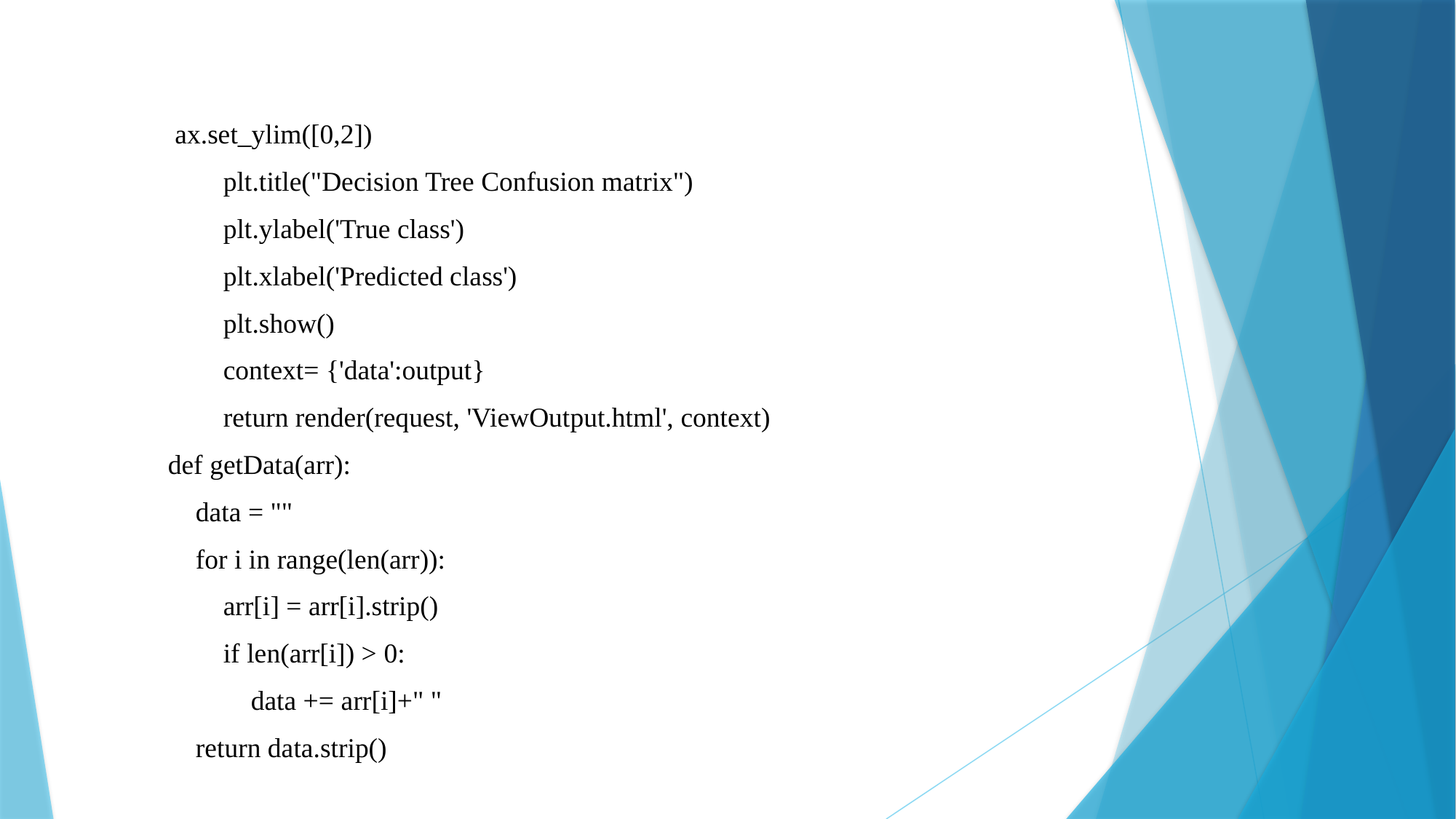

ax.set_ylim([0,2])
        plt.title("Decision Tree Confusion matrix")
        plt.ylabel('True class')
        plt.xlabel('Predicted class')
        plt.show()
        context= {'data':output}
        return render(request, 'ViewOutput.html', context)
def getData(arr):
    data = ""
    for i in range(len(arr)):
        arr[i] = arr[i].strip()
        if len(arr[i]) > 0:
            data += arr[i]+" "
    return data.strip()